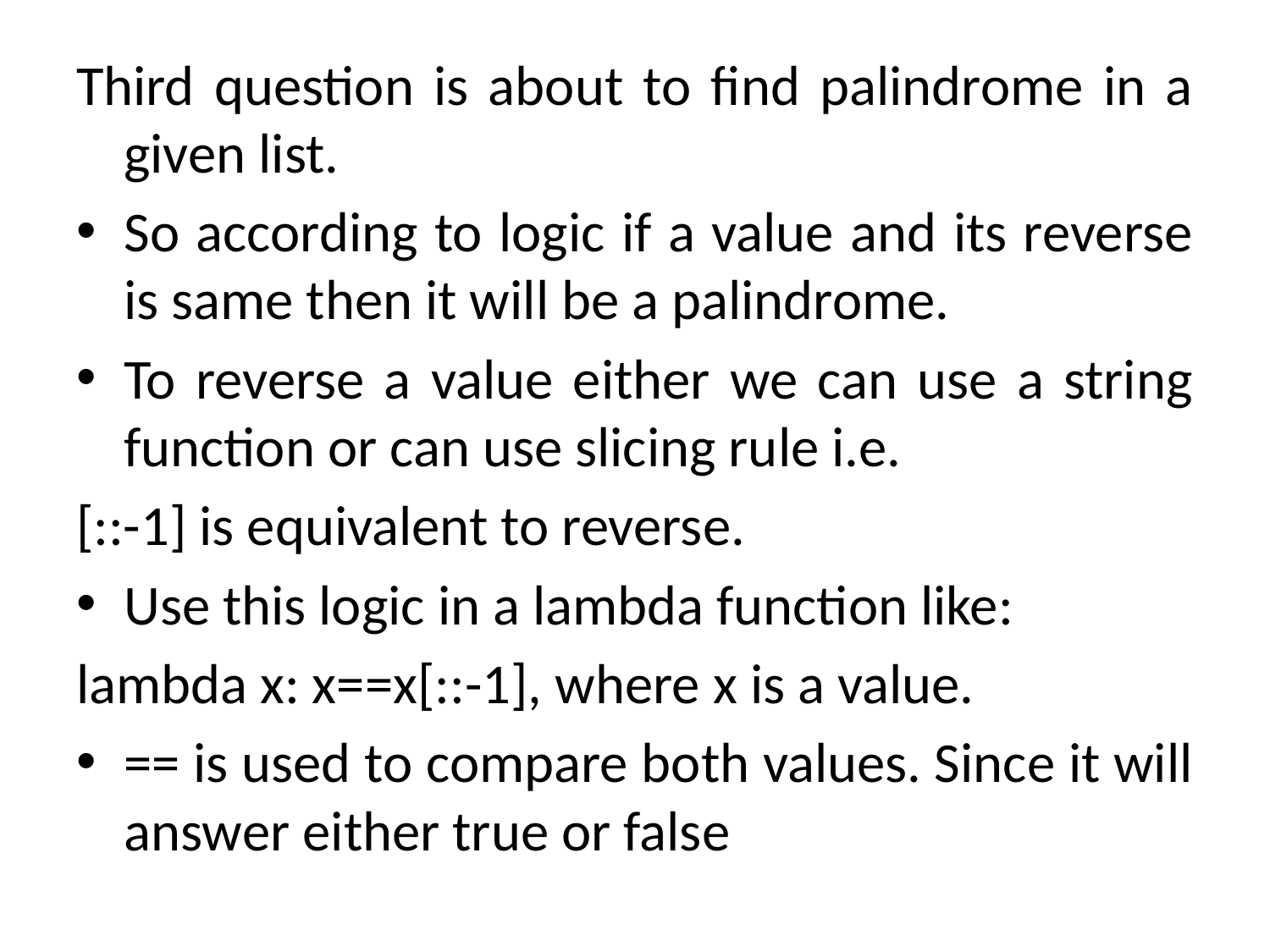

Third question is about to find palindrome in a given list.
So according to logic if a value and its reverse is same then it will be a palindrome.
To reverse a value either we can use a string function or can use slicing rule i.e.
[::-1] is equivalent to reverse.
Use this logic in a lambda function like:
lambda x: x==x[::-1], where x is a value.
== is used to compare both values. Since it will answer either true or false